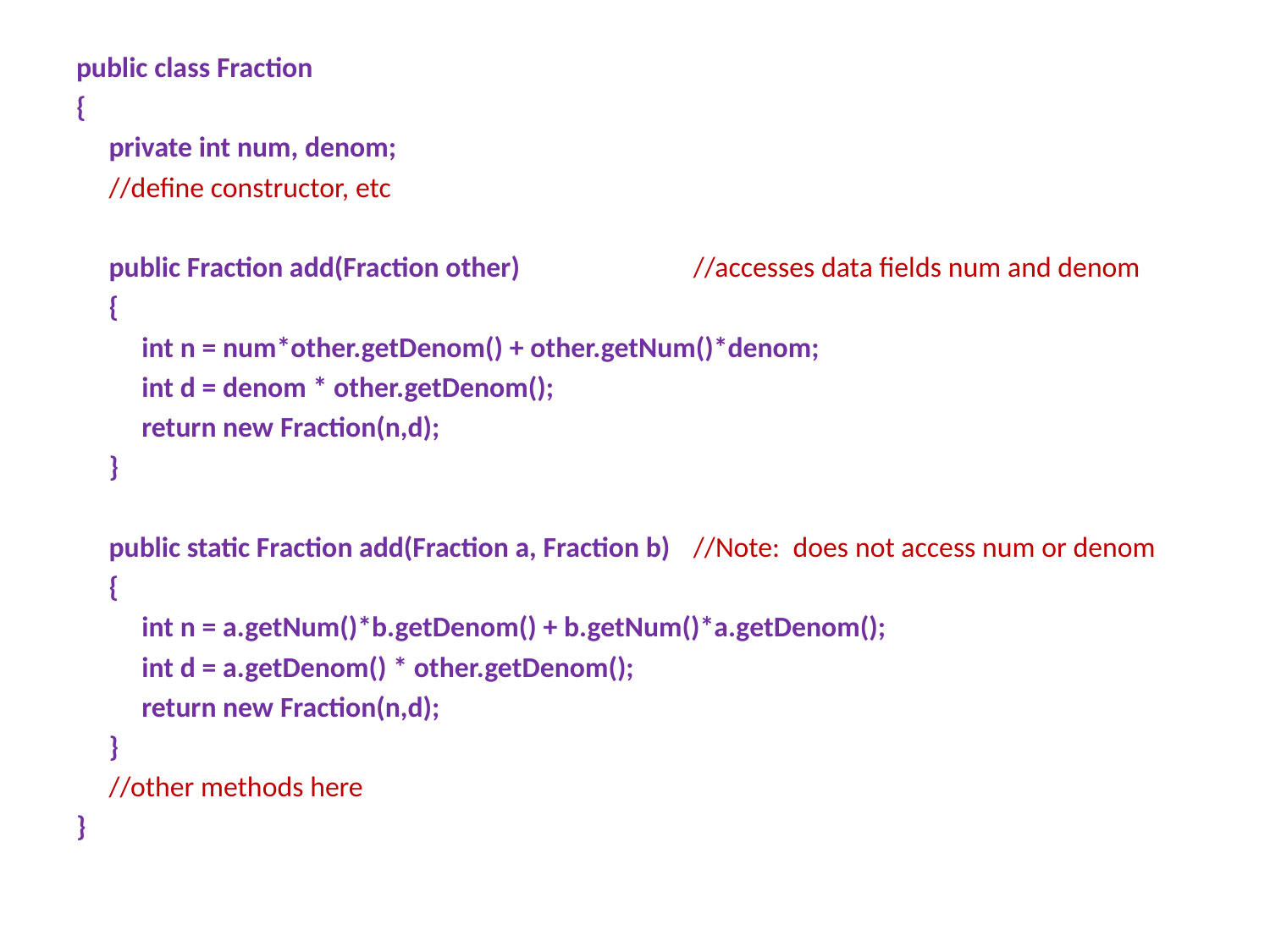

public class Fraction
{
     private int num, denom;
     //define constructor, etc

     public Fraction add(Fraction other)		//accesses data fields num and denom
     {
          int n = num*other.getDenom() + other.getNum()*denom;
          int d = denom * other.getDenom();
          return new Fraction(n,d);
     }

     public static Fraction add(Fraction a, Fraction b)	//Note:  does not access num or denom
     {
          int n = a.getNum()*b.getDenom() + b.getNum()*a.getDenom();
          int d = a.getDenom() * other.getDenom();
          return new Fraction(n,d);
     }
     //other methods here
}